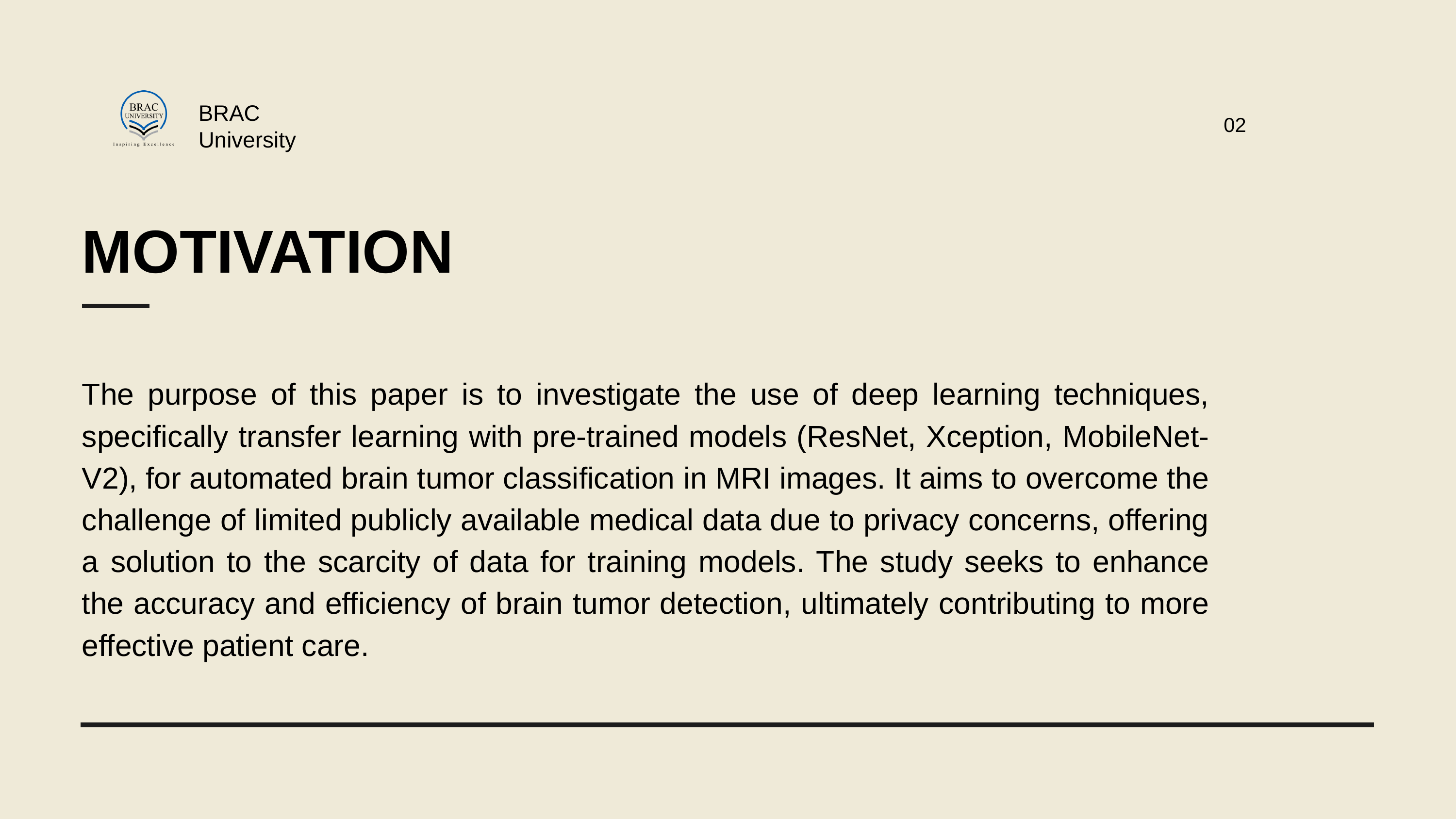

BRAC University
02
MOTIVATION
The purpose of this paper is to investigate the use of deep learning techniques, specifically transfer learning with pre-trained models (ResNet, Xception, MobileNet-V2), for automated brain tumor classification in MRI images. It aims to overcome the challenge of limited publicly available medical data due to privacy concerns, offering a solution to the scarcity of data for training models. The study seeks to enhance the accuracy and efficiency of brain tumor detection, ultimately contributing to more effective patient care.